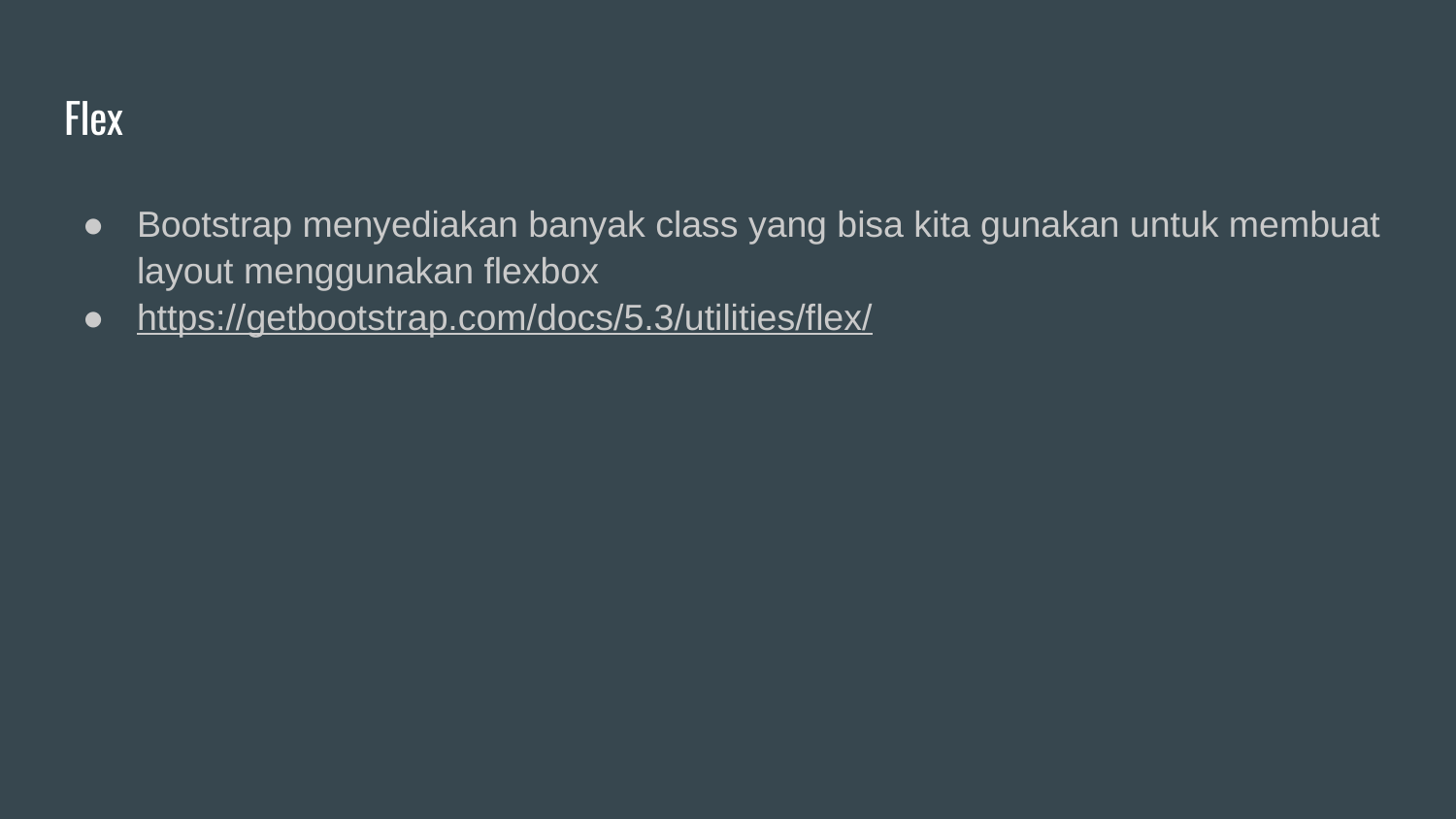

# Flex
Bootstrap menyediakan banyak class yang bisa kita gunakan untuk membuat layout menggunakan flexbox
https://getbootstrap.com/docs/5.3/utilities/flex/